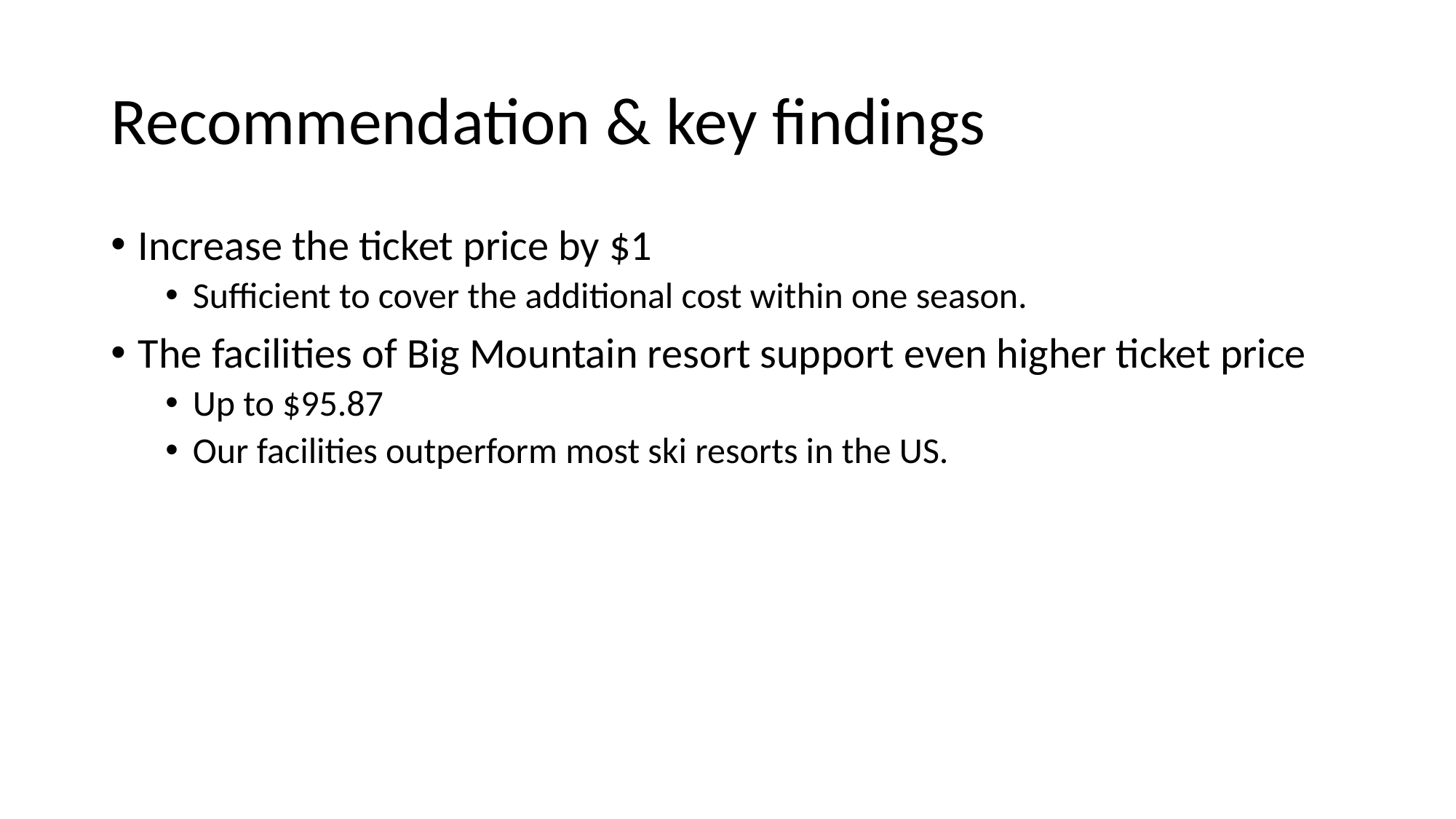

# Recommendation & key findings
Increase the ticket price by $1
Sufficient to cover the additional cost within one season.
The facilities of Big Mountain resort support even higher ticket price
Up to $95.87
Our facilities outperform most ski resorts in the US.